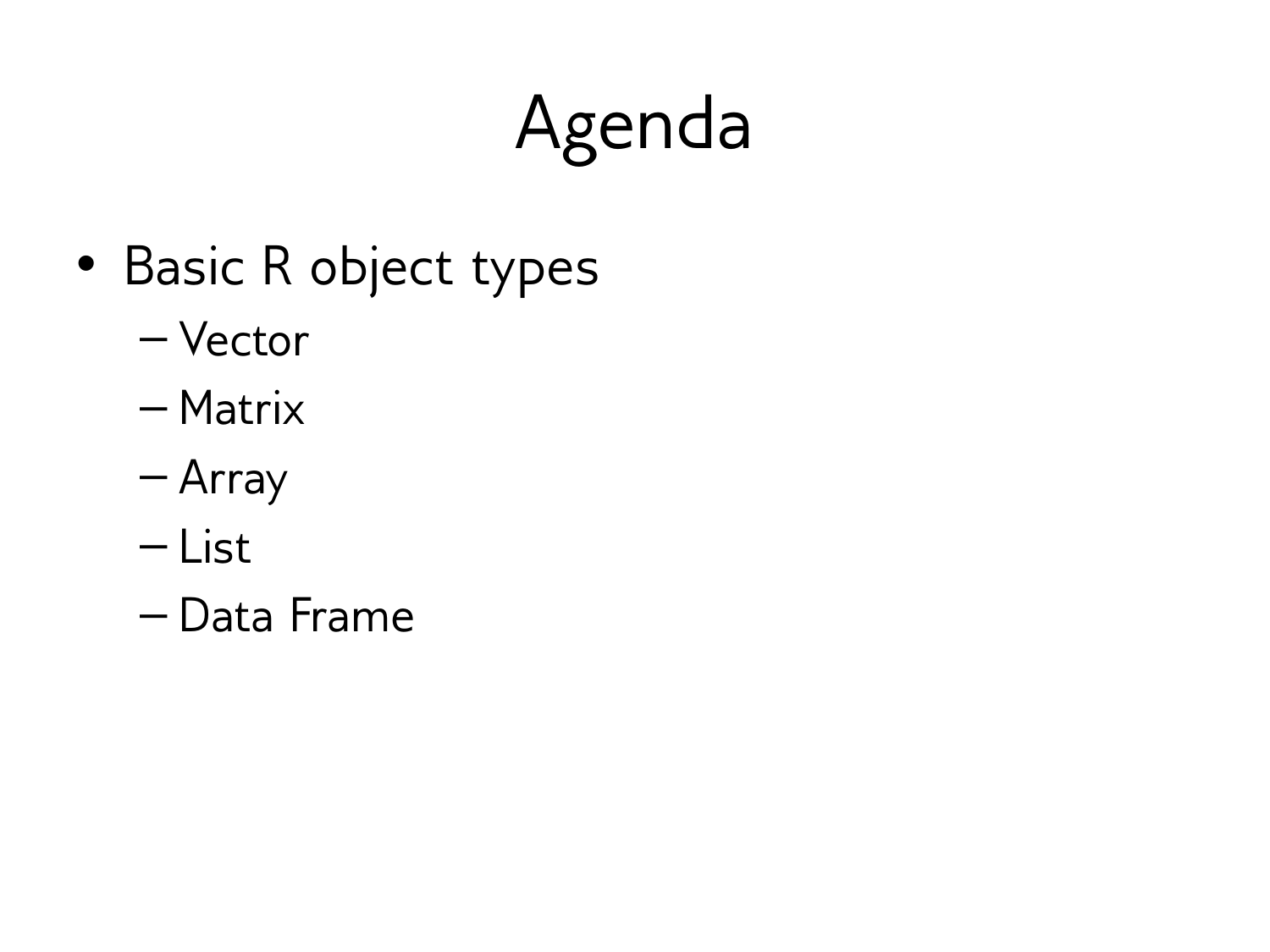

# Agenda
Basic R object types
Vector
Matrix
Array
List
Data Frame